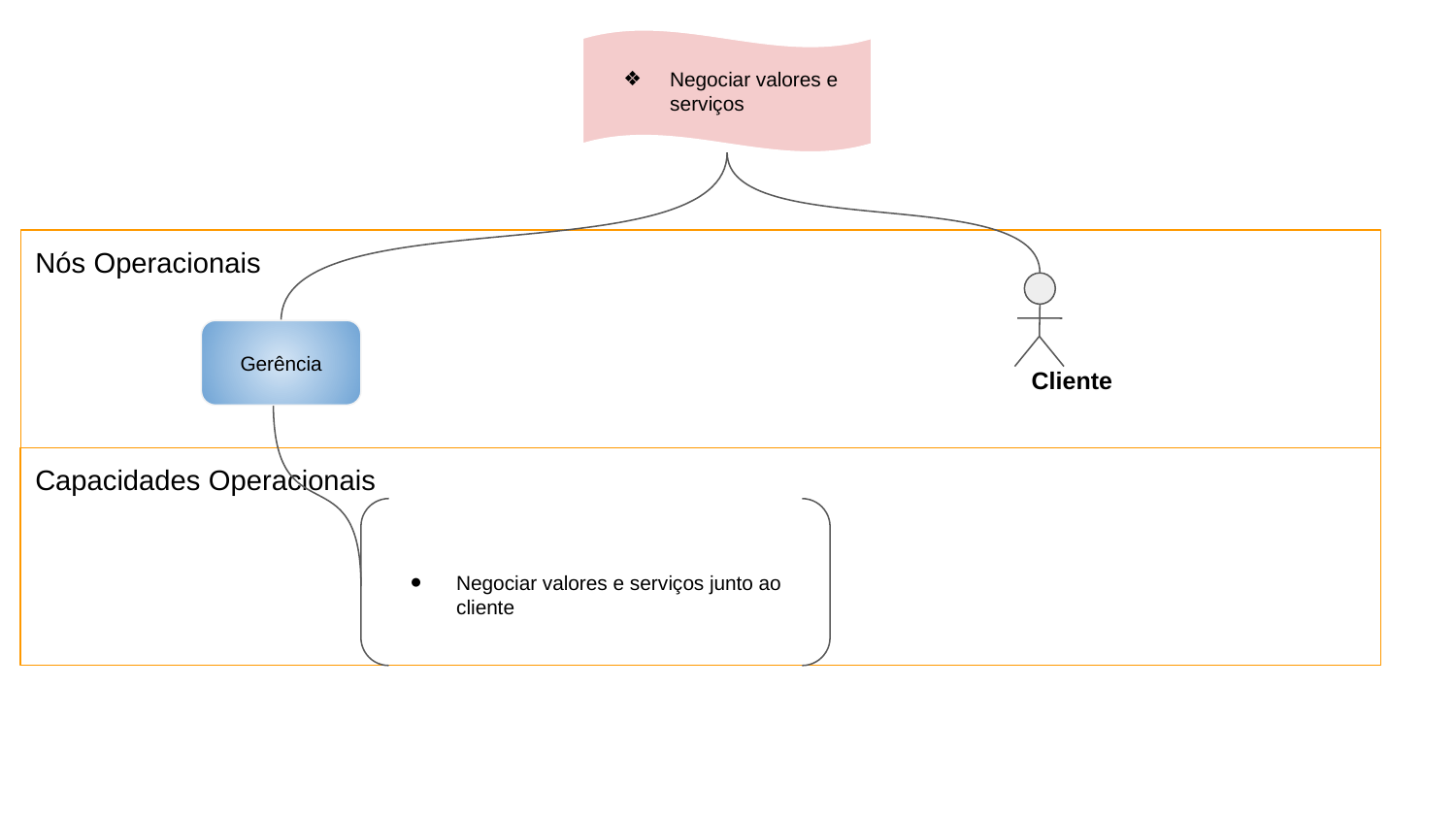

Negociar valores e serviços
Nós Operacionais

Cliente
Gerência
Capacidades Operacionais

Negociar valores e serviços junto ao cliente